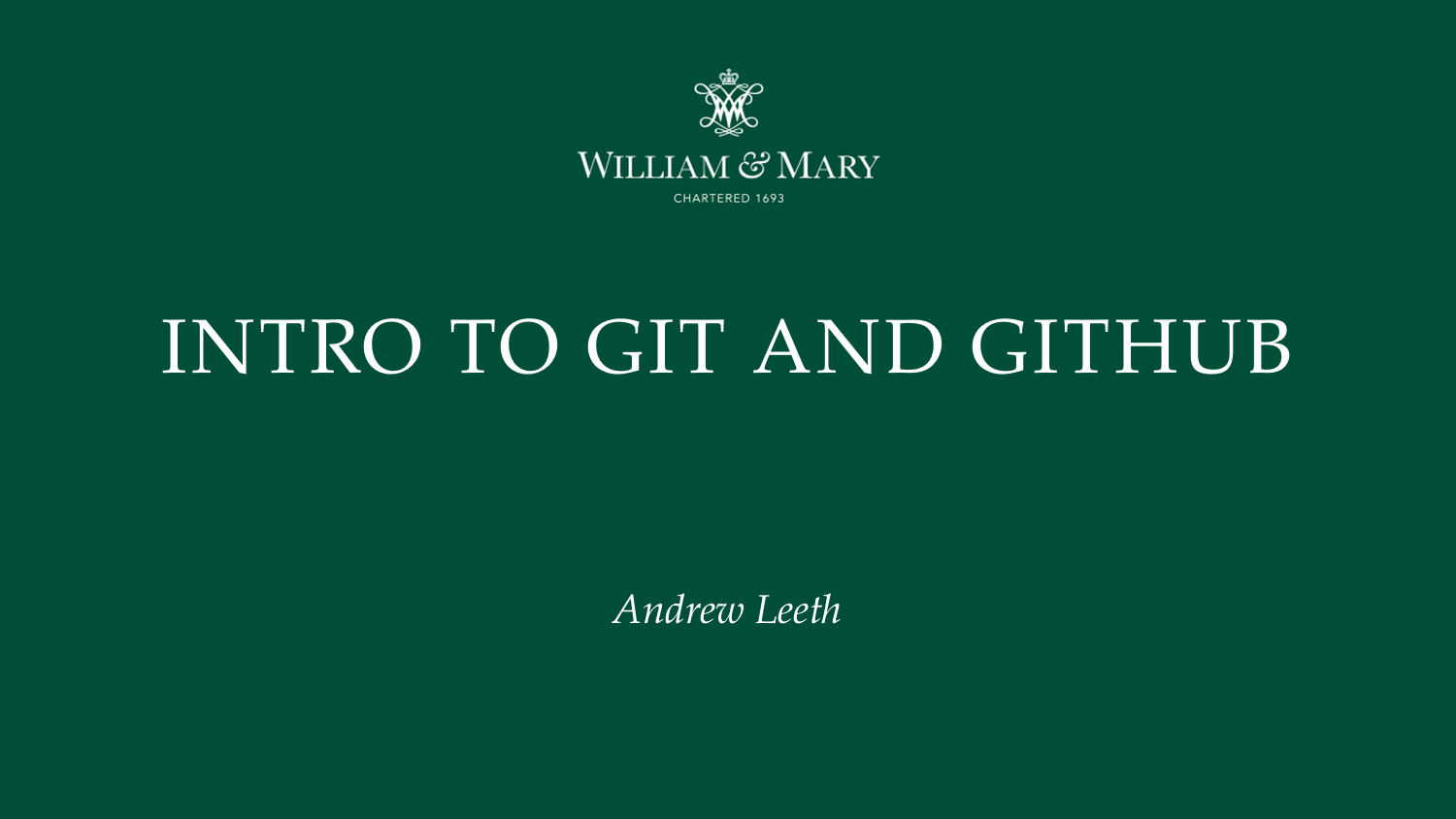

# Intro to git and Github
Andrew Leeth